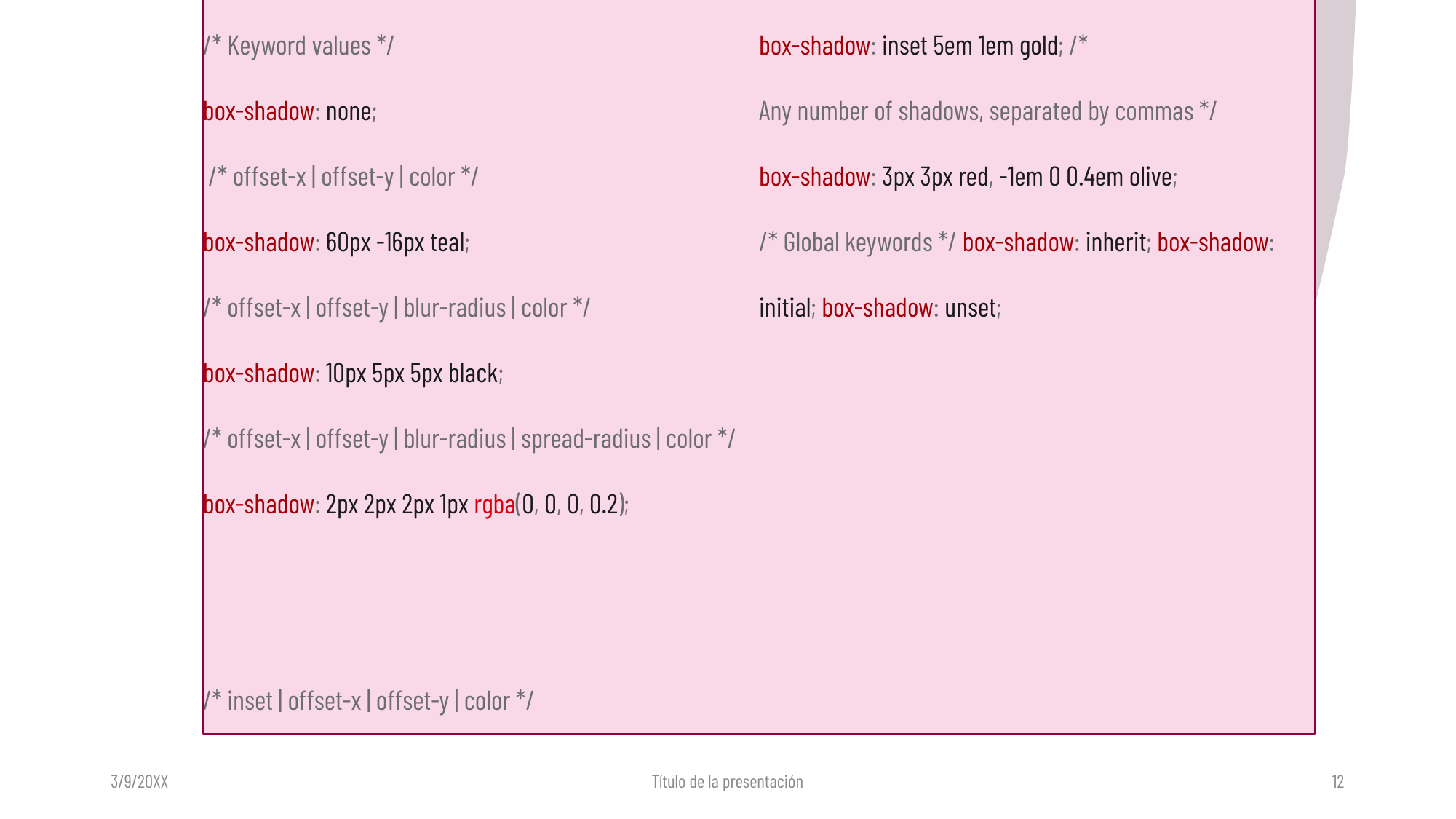

/* Keyword values */
box-shadow: none;
 /* offset-x | offset-y | color */
box-shadow: 60px -16px teal;
/* offset-x | offset-y | blur-radius | color */
box-shadow: 10px 5px 5px black;
/* offset-x | offset-y | blur-radius | spread-radius | color */
box-shadow: 2px 2px 2px 1px rgba(0, 0, 0, 0.2);

/* inset | offset-x | offset-y | color */
box-shadow: inset 5em 1em gold; /*
Any number of shadows, separated by commas */
box-shadow: 3px 3px red, -1em 0 0.4em olive;
/* Global keywords */ box-shadow: inherit; box-shadow: initial; box-shadow: unset;
3/9/20XX
Título de la presentación
12